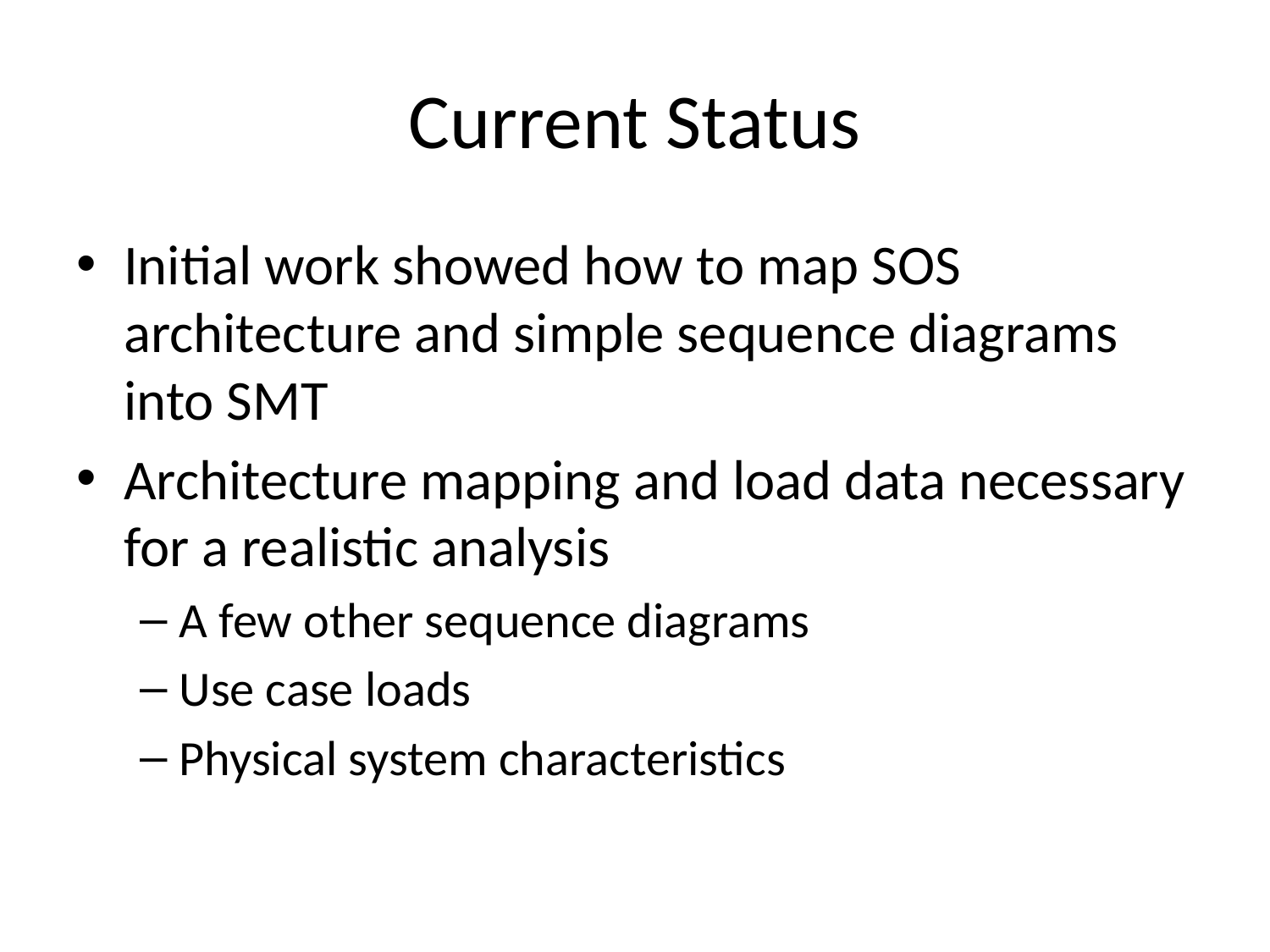

# Current Status
Initial work showed how to map SOS architecture and simple sequence diagrams into SMT
Architecture mapping and load data necessary for a realistic analysis
A few other sequence diagrams
Use case loads
Physical system characteristics